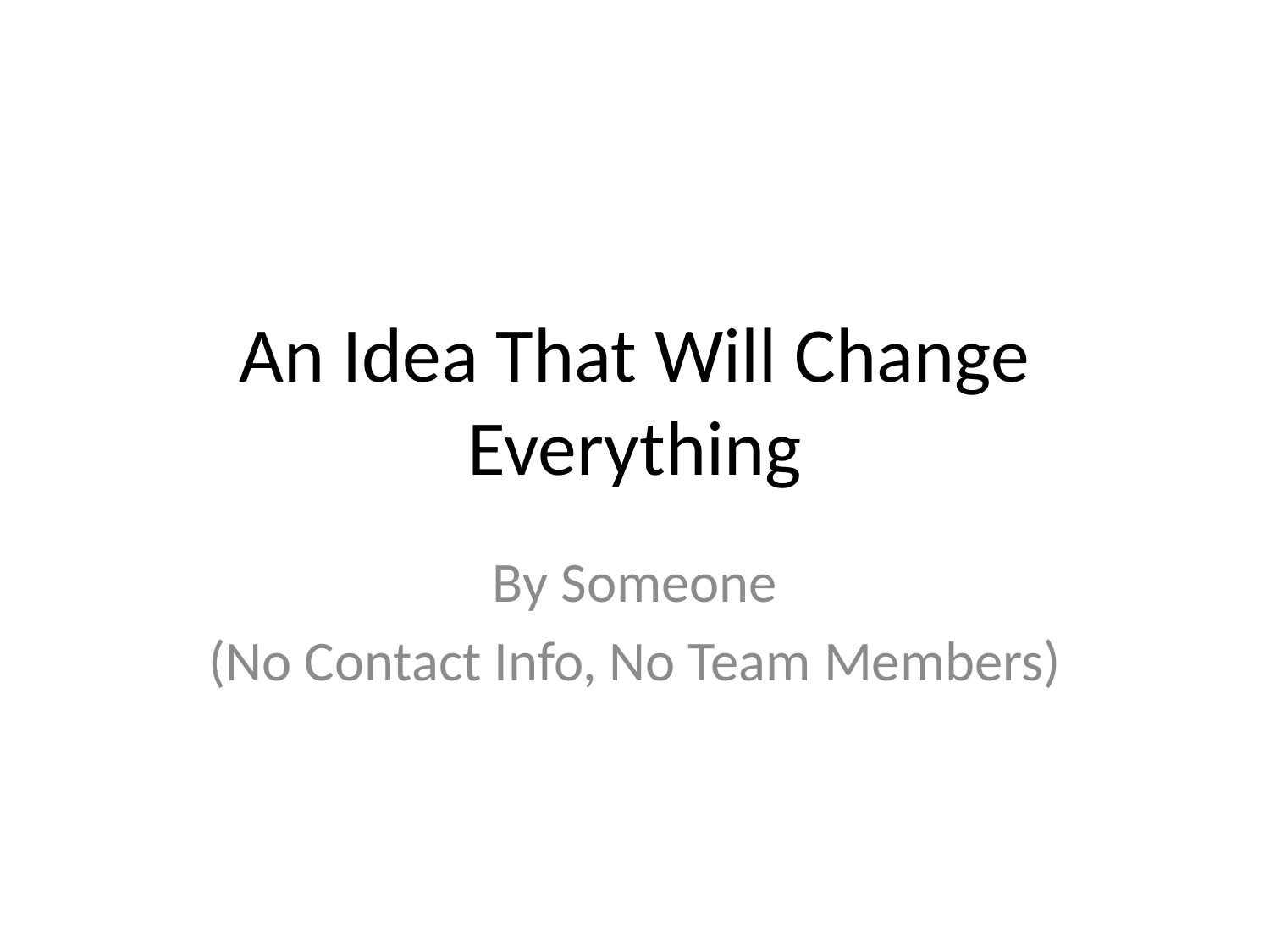

# An Idea That Will Change Everything
By Someone
(No Contact Info, No Team Members)